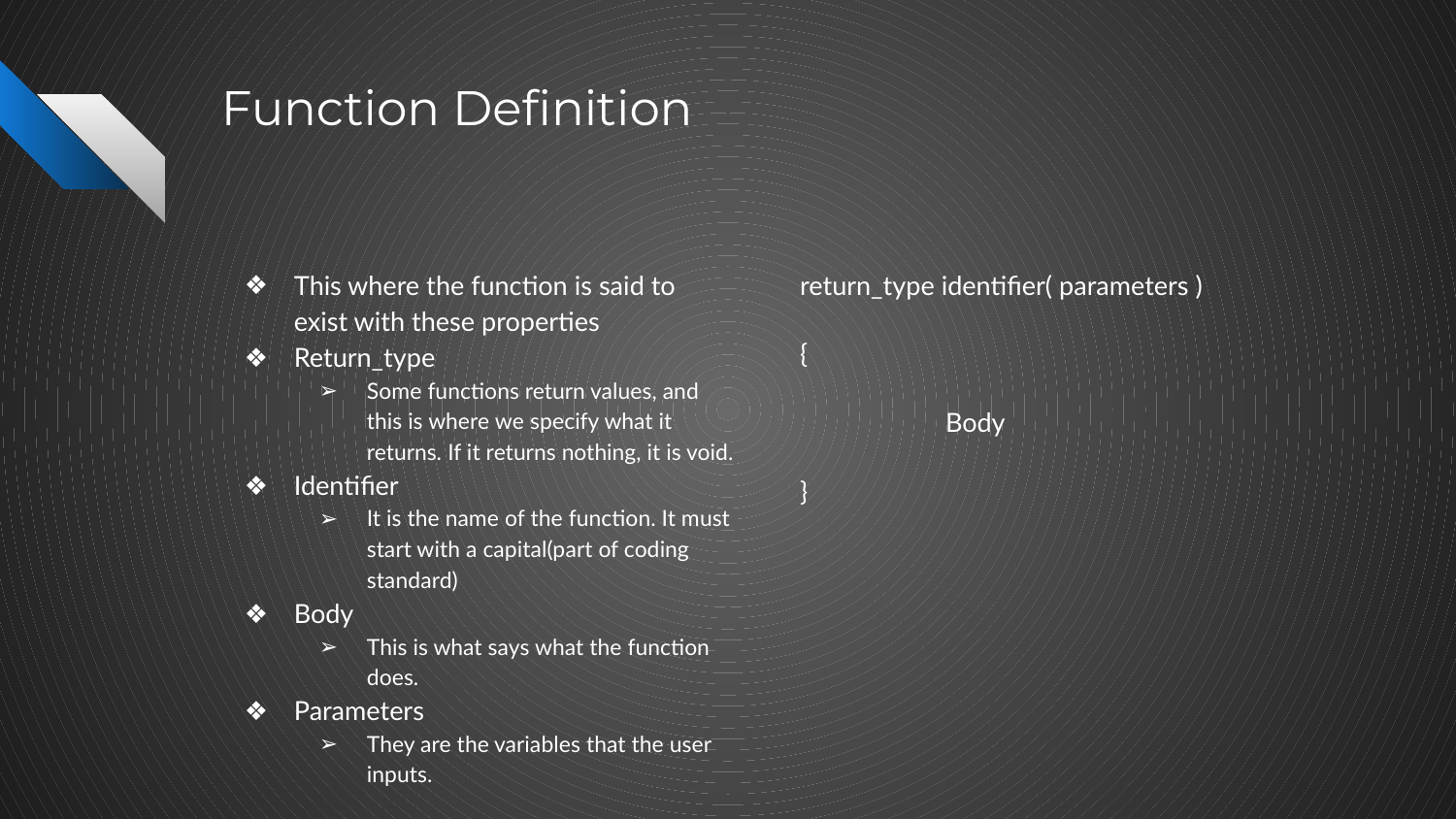

# Function Definition
This where the function is said to exist with these properties
Return_type
Some functions return values, and this is where we specify what it returns. If it returns nothing, it is void.
Identifier
It is the name of the function. It must start with a capital(part of coding standard)
Body
This is what says what the function does.
Parameters
They are the variables that the user inputs.
return_type identifier( parameters )
{
	Body
}